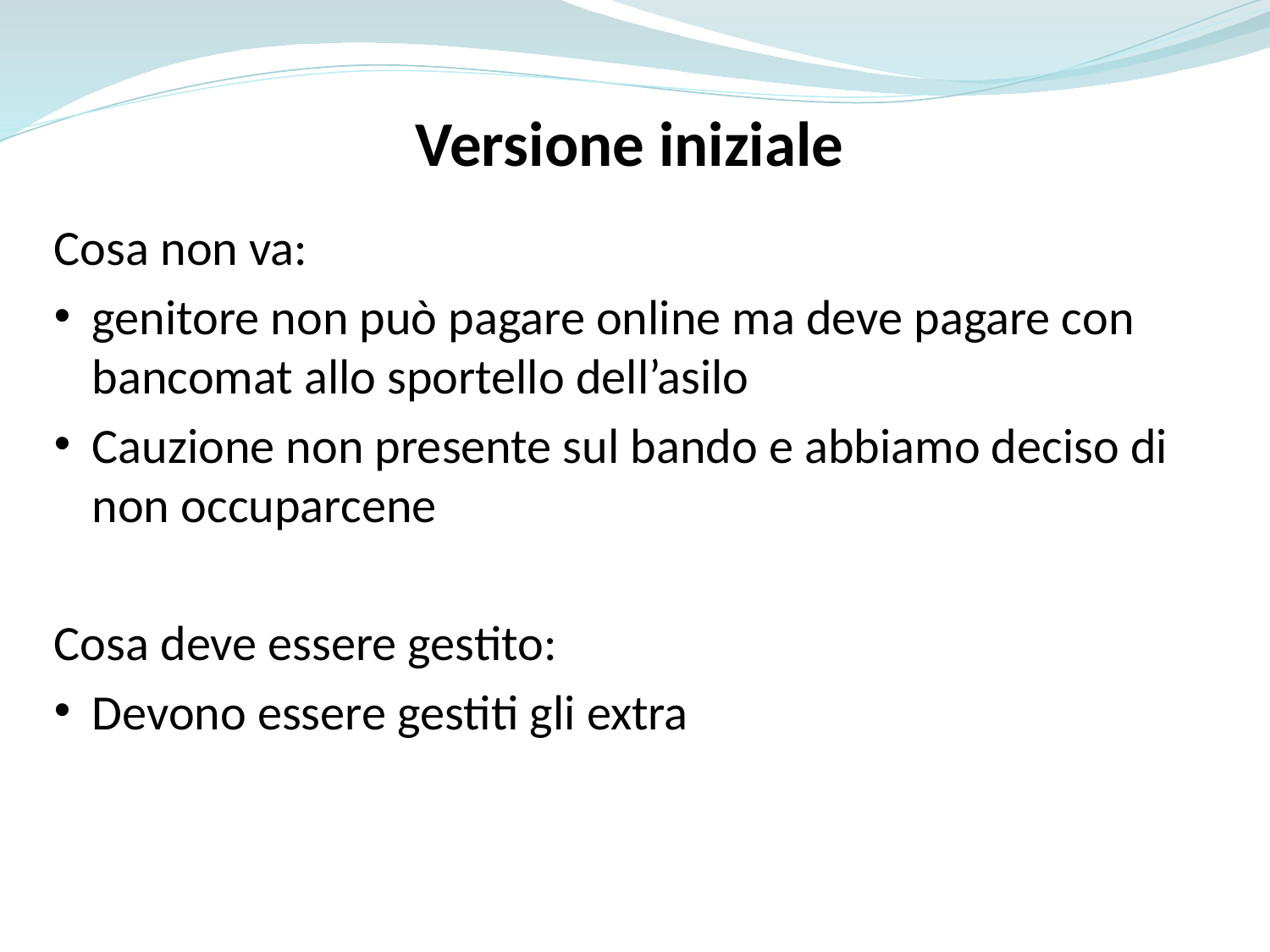

Versione iniziale
Cosa non va:
genitore non può pagare online ma deve pagare con bancomat allo sportello dell’asilo
Cauzione non presente sul bando e abbiamo deciso di non occuparcene

Cosa deve essere gestito:
Devono essere gestiti gli extra